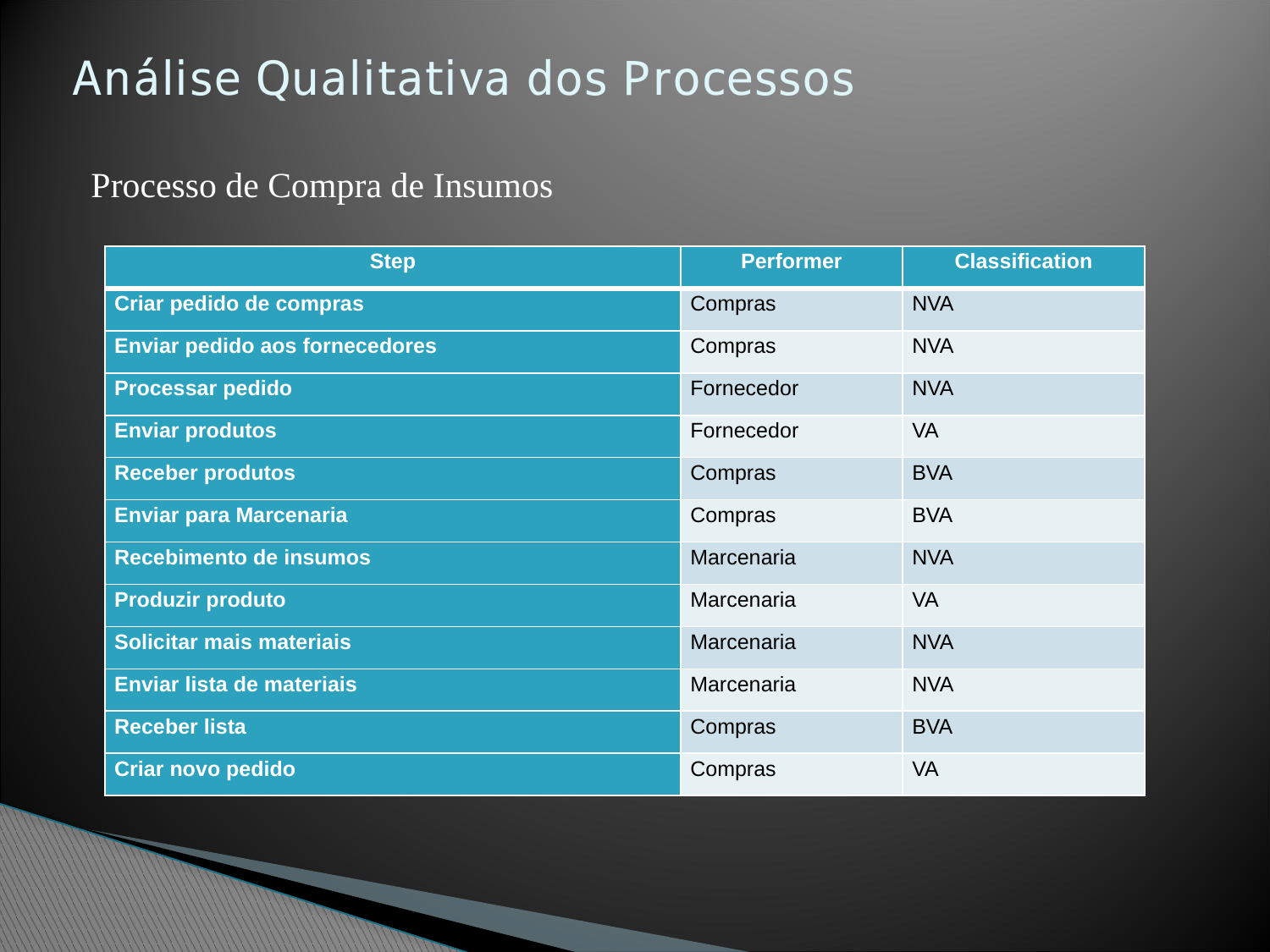

# Análise Qualitativa dos Processos
Processo de Compra de Insumos
| Step | Performer | Classification |
| --- | --- | --- |
| Criar pedido de compras | Compras | NVA |
| Enviar pedido aos fornecedores | Compras | NVA |
| Processar pedido | Fornecedor | NVA |
| Enviar produtos | Fornecedor | VA |
| Receber produtos | Compras | BVA |
| Enviar para Marcenaria | Compras | BVA |
| Recebimento de insumos | Marcenaria | NVA |
| Produzir produto | Marcenaria | VA |
| Solicitar mais materiais | Marcenaria | NVA |
| Enviar lista de materiais | Marcenaria | NVA |
| Receber lista | Compras | BVA |
| Criar novo pedido | Compras | VA |